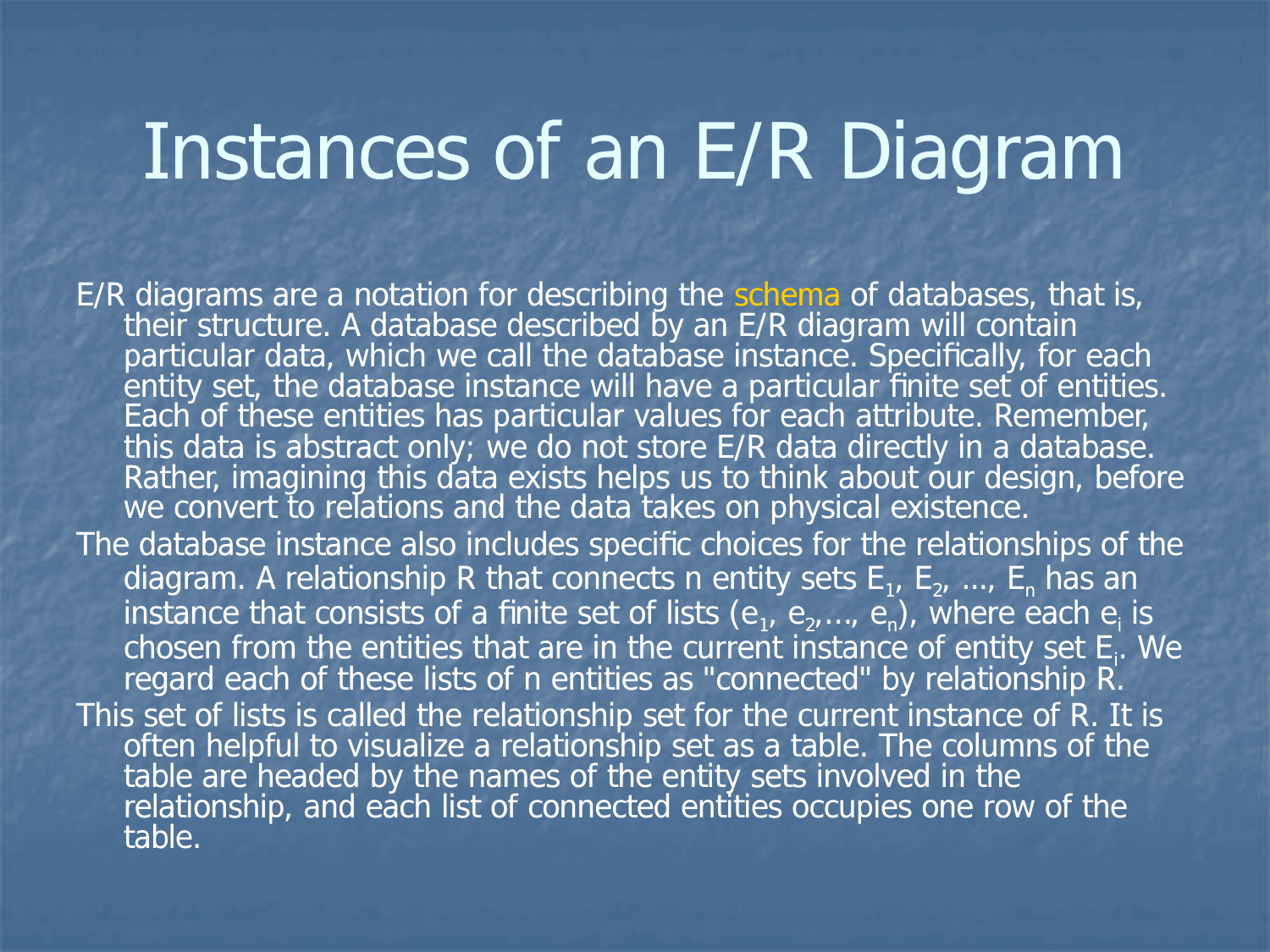

# Instances of an E/R Diagram
E/R diagrams are a notation for describing the schema of databases, that is, their structure. A database described by an E/R diagram will contain particular data, which we call the database instance. Specifically, for each entity set, the database instance will have a particular finite set of entities. Each of these entities has particular values for each attribute. Remember, this data is abstract only; we do not store E/R data directly in a database. Rather, imagining this data exists helps us to think about our design, before we convert to relations and the data takes on physical existence.
The database instance also includes specific choices for the relationships of the diagram. A relationship R that connects n entity sets E1, E2, …, En has an instance that consists of a finite set of lists (e1, e2,..., en), where each ei is chosen from the entities that are in the current instance of entity set Ei. We regard each of these lists of n entities as "connected" by relationship R.
This set of lists is called the relationship set for the current instance of R. It is often helpful to visualize a relationship set as a table. The columns of the table are headed by the names of the entity sets involved in the relationship, and each list of connected entities occupies one row of the table.